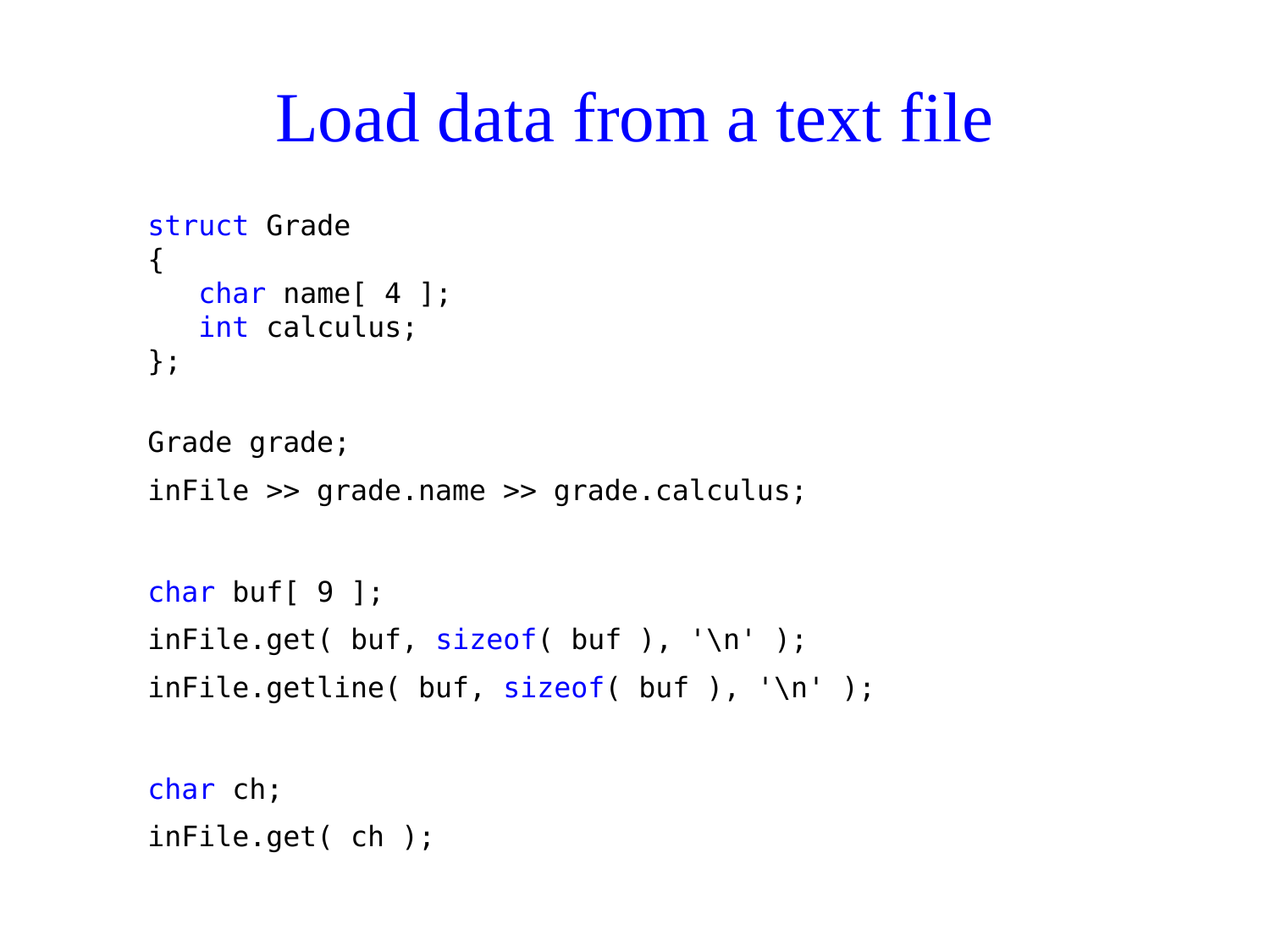

# Load data from a text file
struct Grade
{
   char name[ 4 ];
   int calculus;
};

Grade grade;
inFile >> grade.name >> grade.calculus;

char buf[ 9 ];
inFile.get( buf, sizeof( buf ), '\n' );
inFile.getline( buf, sizeof( buf ), '\n' );

char ch;
inFile.get( ch );